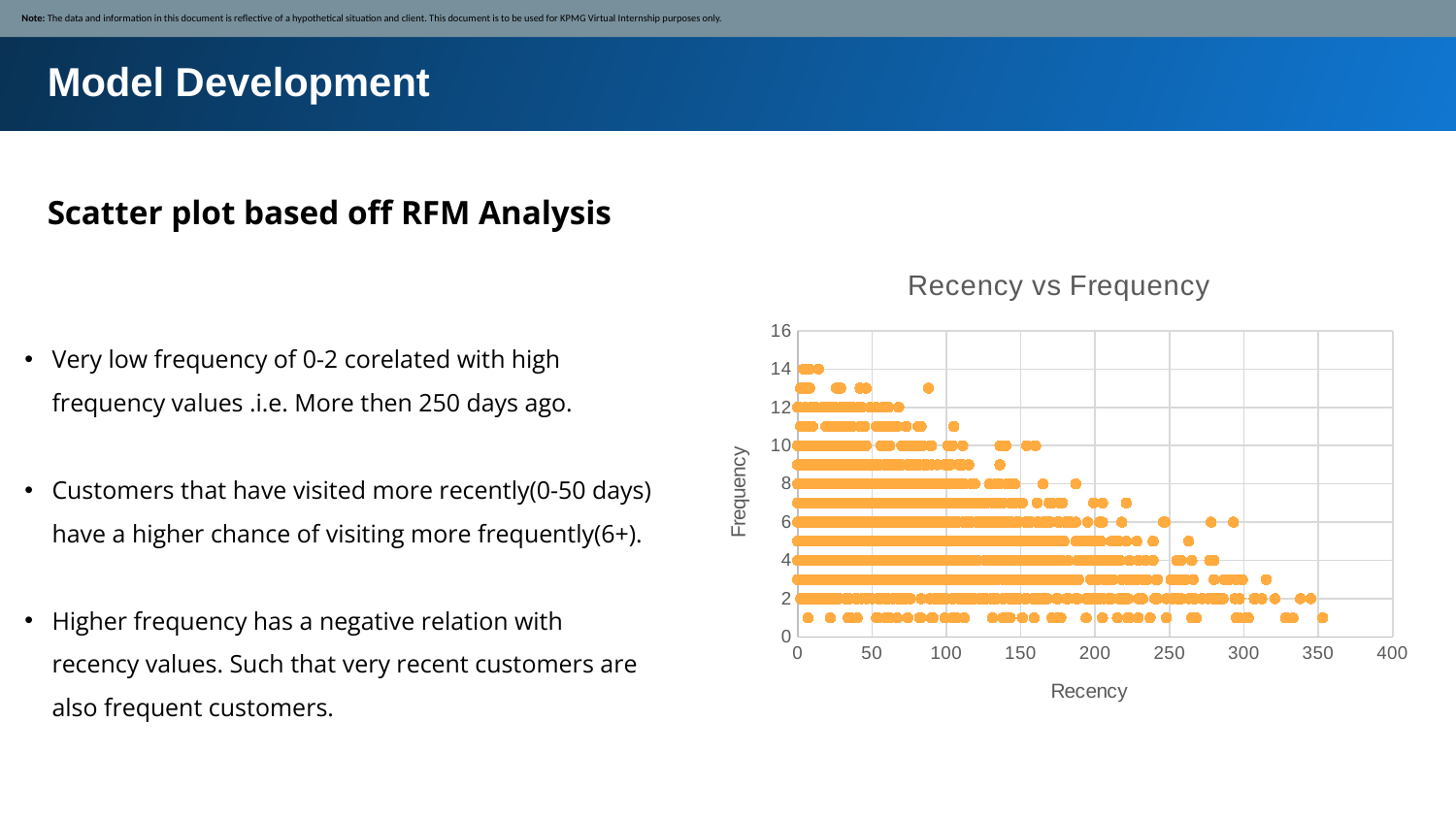

Note: The data and information in this document is reflective of a hypothetical situation and client. This document is to be used for KPMG Virtual Internship purposes only.
Model Development
Scatter plot based off RFM Analysis

### Chart: Recency vs Frequency

| Category | Frequency |
|---|---|
Very low frequency of 0-2 corelated with high frequency values .i.e. More then 250 days ago.

Customers that have visited more recently(0-50 days) have a higher chance of visiting more frequently(6+).

Higher frequency has a negative relation with recency values. Such that very recent customers are also frequent customers.